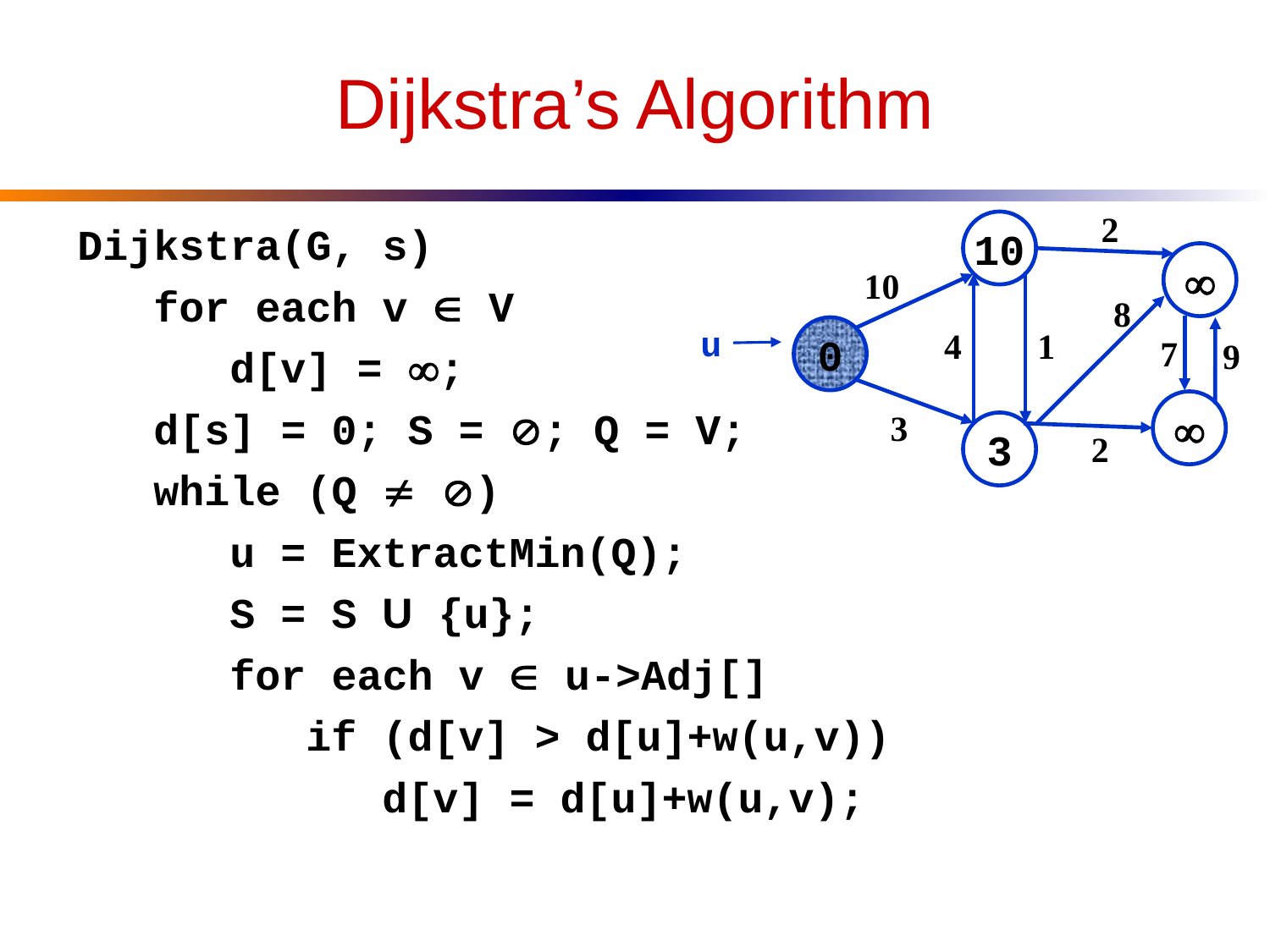

Dijkstra’s Algorithm
2
10
∞
10
0
4
1
3
3
2
7
9
∞
Dijkstra(G, s)
   for each v ∈ V
      d[v] = ∞;
   d[s] = 0; S = ∅; Q = V;
   while (Q ≠ ∅)
      u = ExtractMin(Q);
      S = S U {u};
      for each v ∈ u->Adj[]
         if (d[v] > d[u]+w(u,v))
            d[v] = d[u]+w(u,v);
8
u